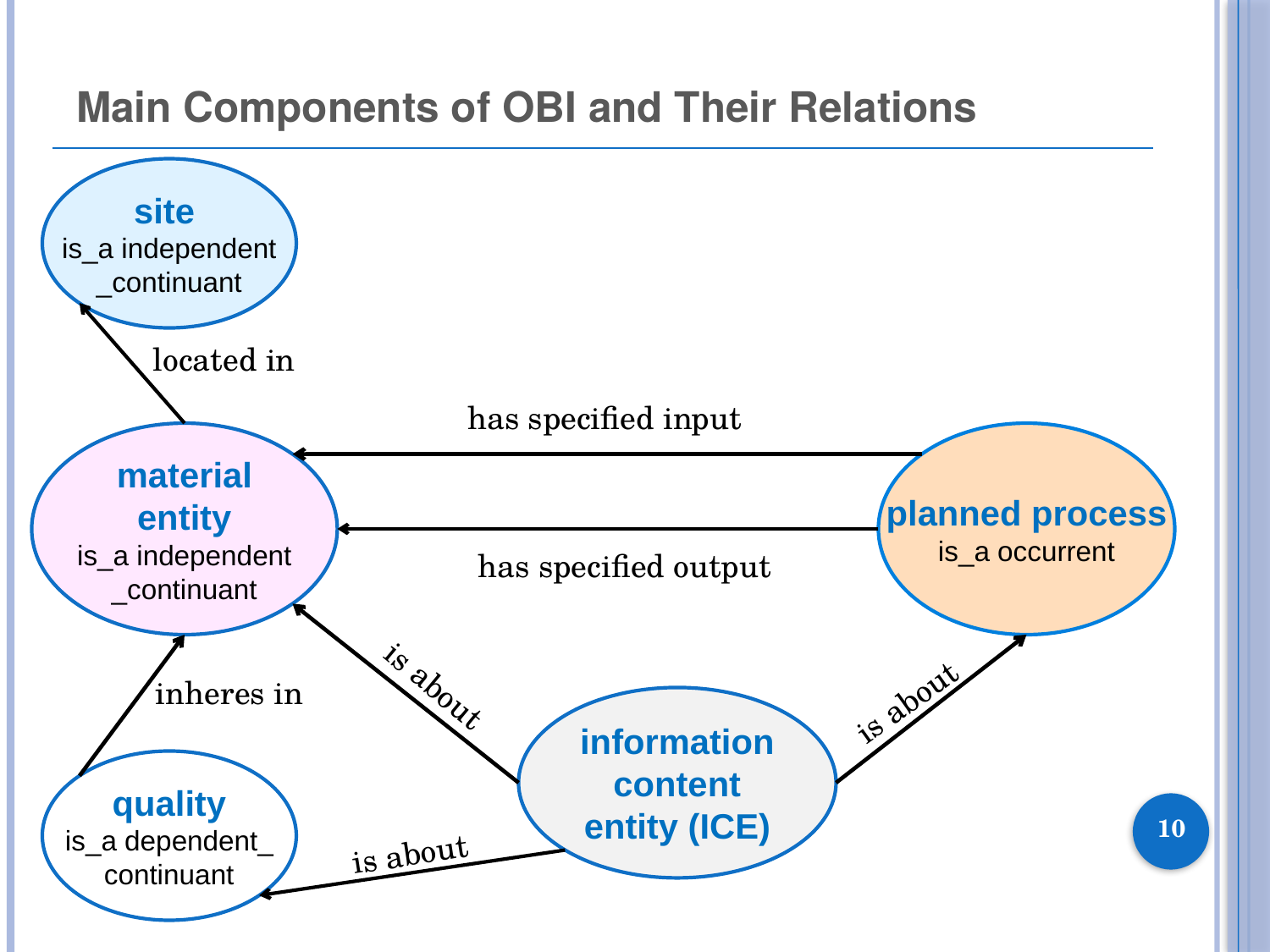

# Main Components of OBI and Their Relations
site
is_a independent
_continuant
located in
has specified input
material entity
is_a independent
_continuant
planned process
is_a occurrent
has specified output
is about
inheres in
is about
information content entity (ICE)
quality
is_a dependent_
continuant
10
is about